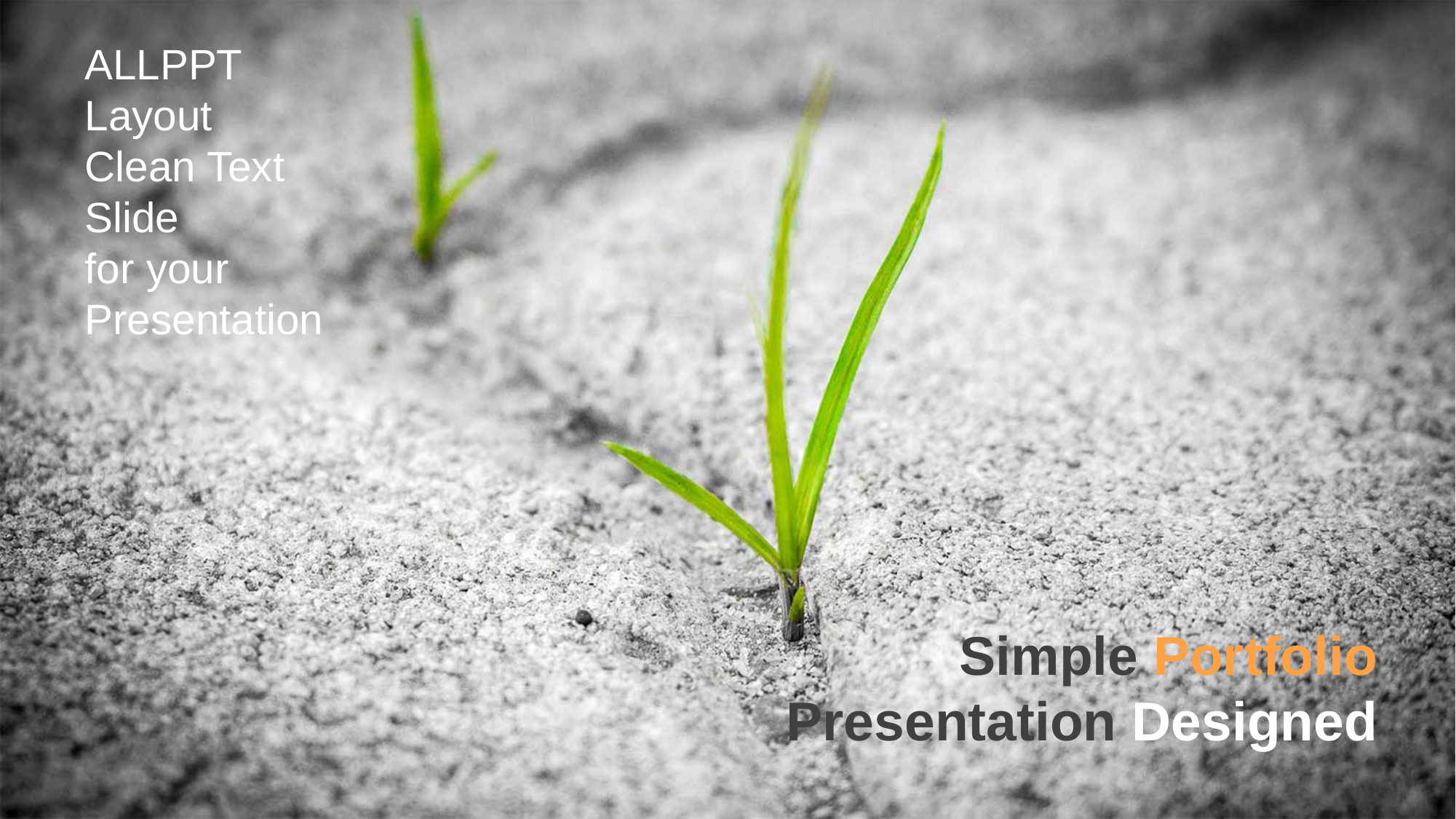

ALLPPT Layout
Clean Text Slide
for your Presentation
Simple Portfolio Presentation Designed